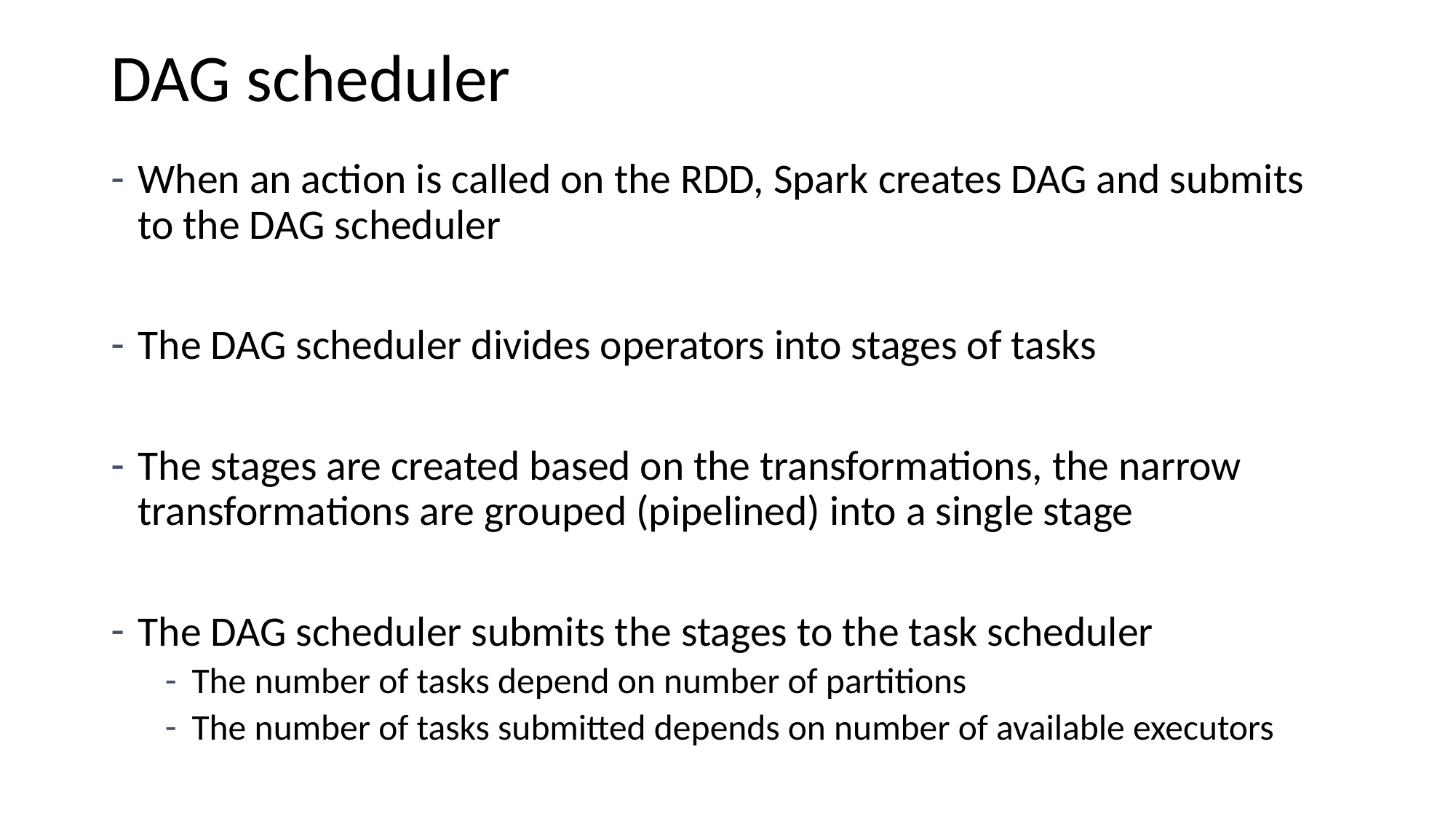

# DAG scheduler
When an action is called on the RDD, Spark creates DAG and submits to the DAG scheduler

The DAG scheduler divides operators into stages of tasks

The stages are created based on the transformations, the narrow transformations are grouped (pipelined) into a single stage

The DAG scheduler submits the stages to the task scheduler
The number of tasks depend on number of partitions
The number of tasks submitted depends on number of available executors